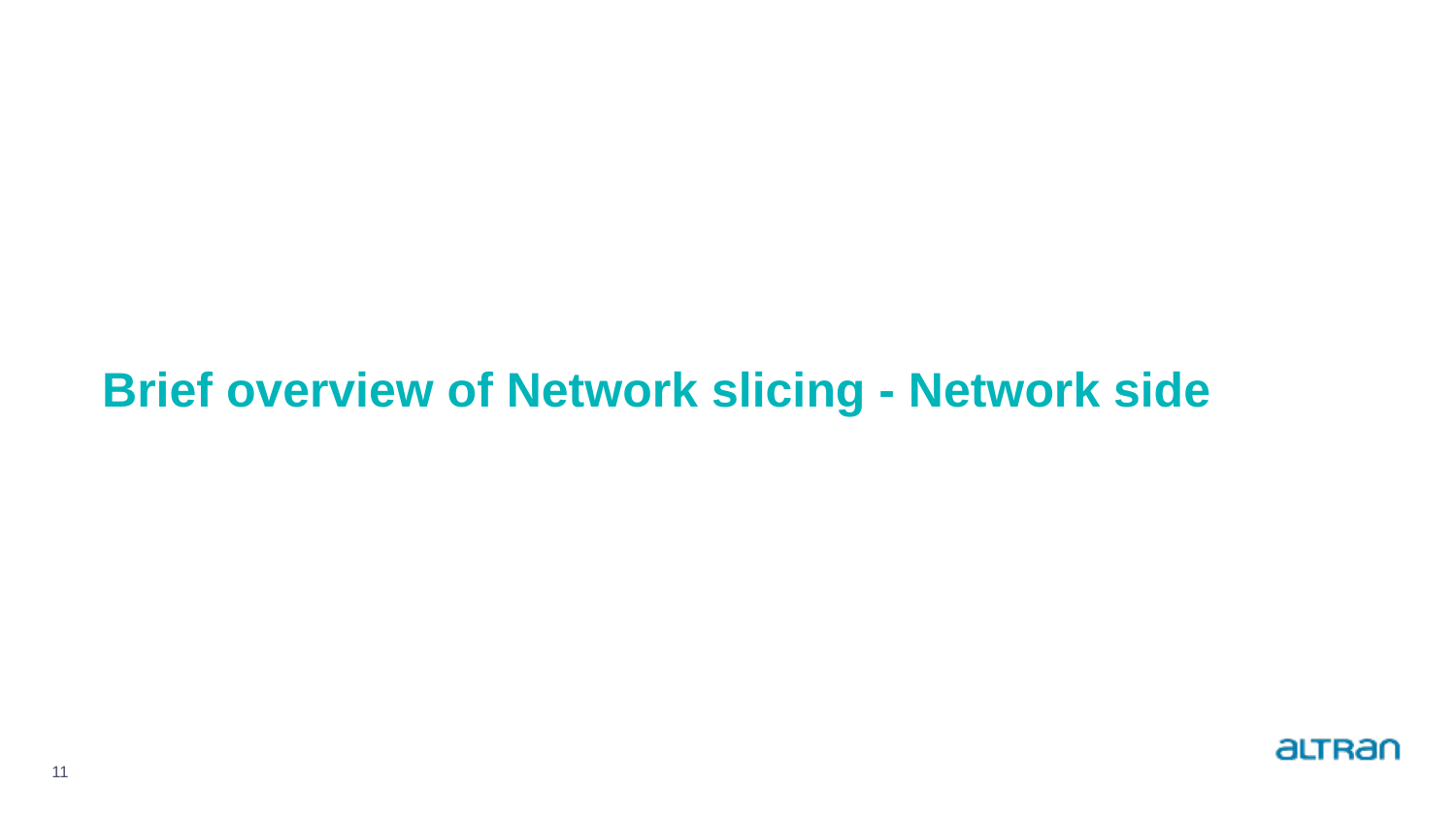

# Brief overview of Network slicing - Network side
11
11